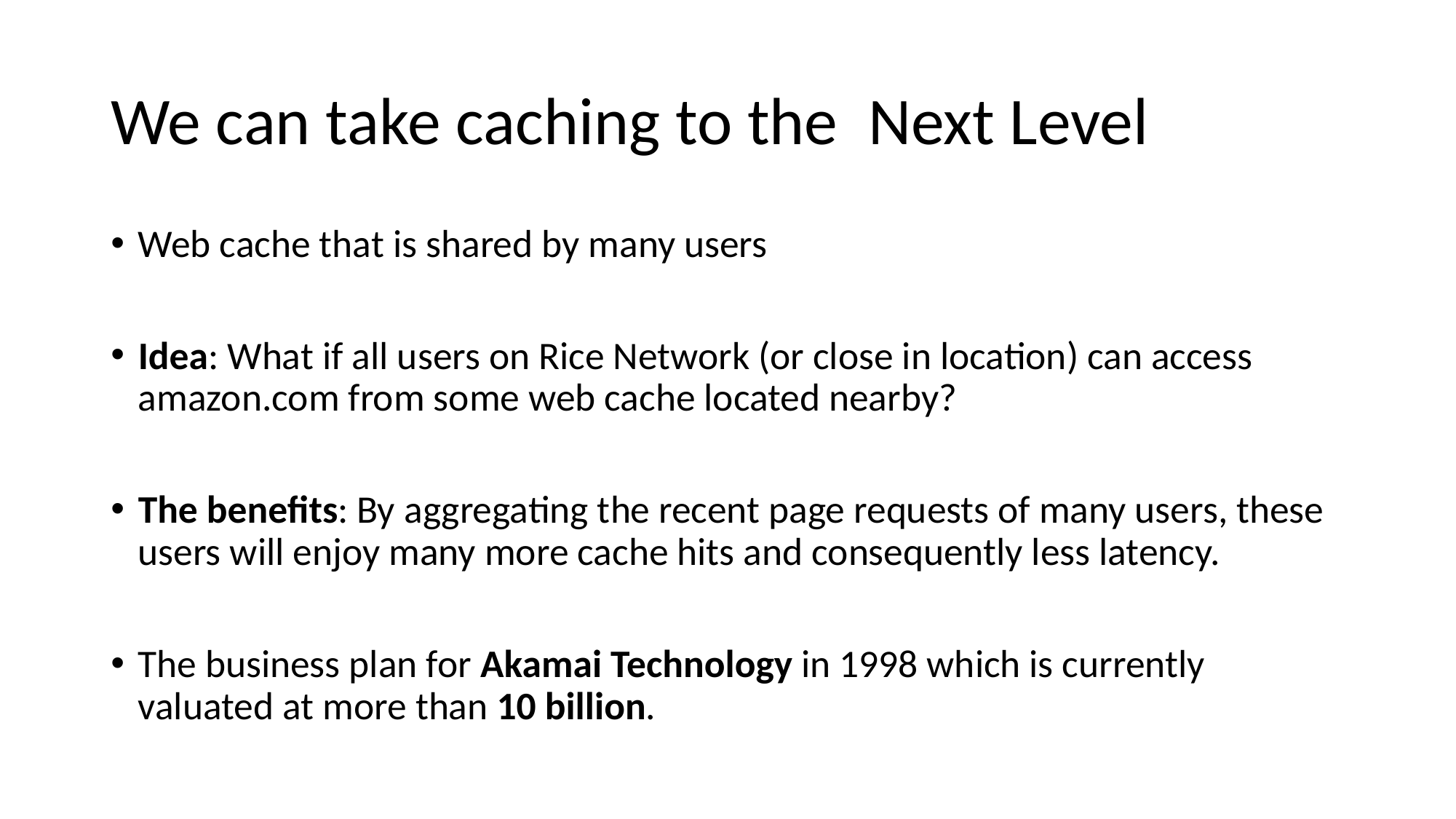

# We can take caching to the  Next Level
Web cache that is shared by many users

Idea: What if all users on Rice Network (or close in location) can access amazon.com from some web cache located nearby?

The benefits: By aggregating the recent page requests of many users, these users will enjoy many more cache hits and consequently less latency.

The business plan for Akamai Technology in 1998 which is currently valuated at more than 10 billion.